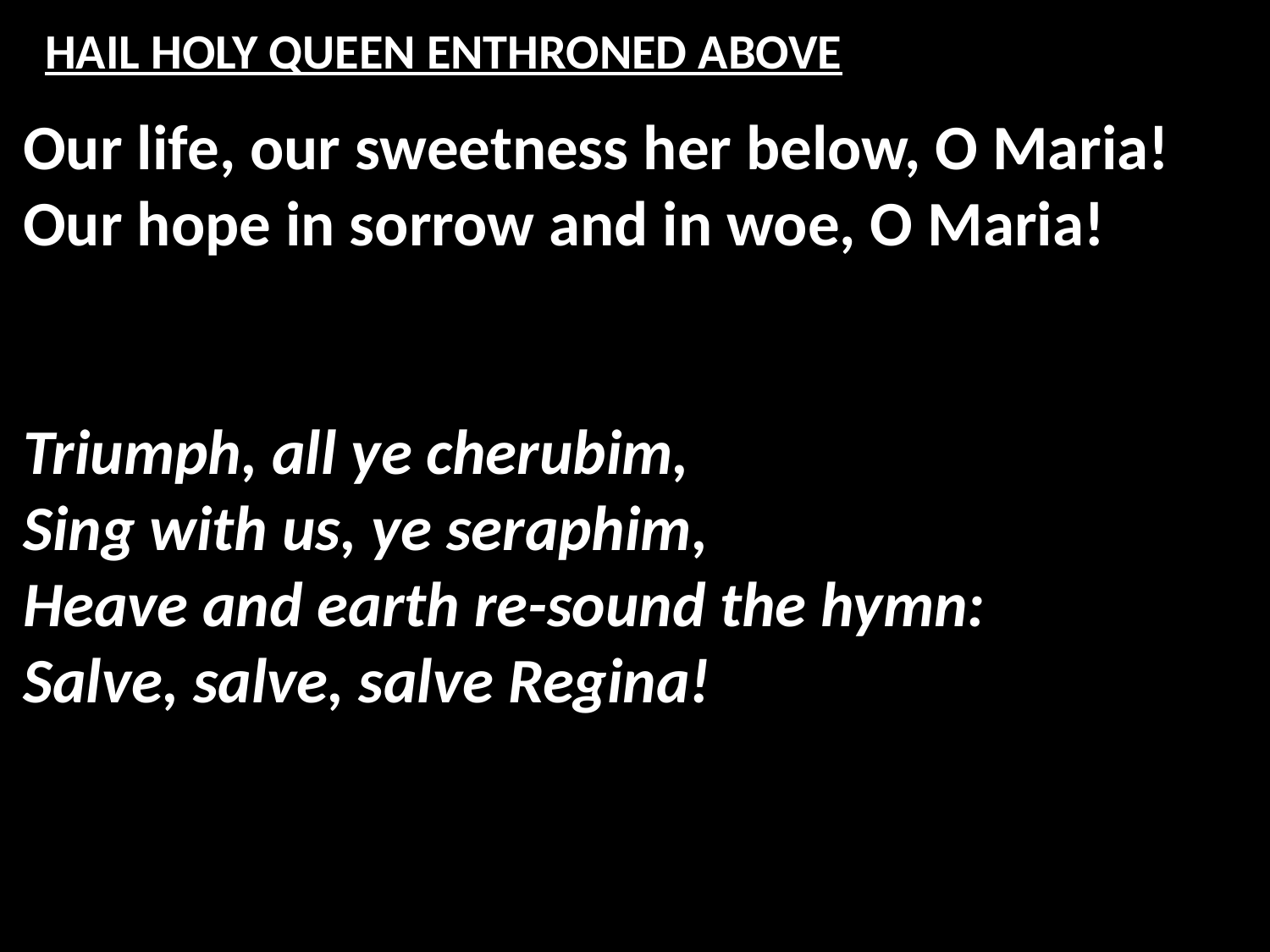

# HAIL HOLY QUEEN ENTHRONED ABOVE
Our life, our sweetness her below, O Maria!
Our hope in sorrow and in woe, O Maria!

Triumph, all ye cherubim,
Sing with us, ye seraphim,
Heave and earth re-sound the hymn:
Salve, salve, salve Regina!